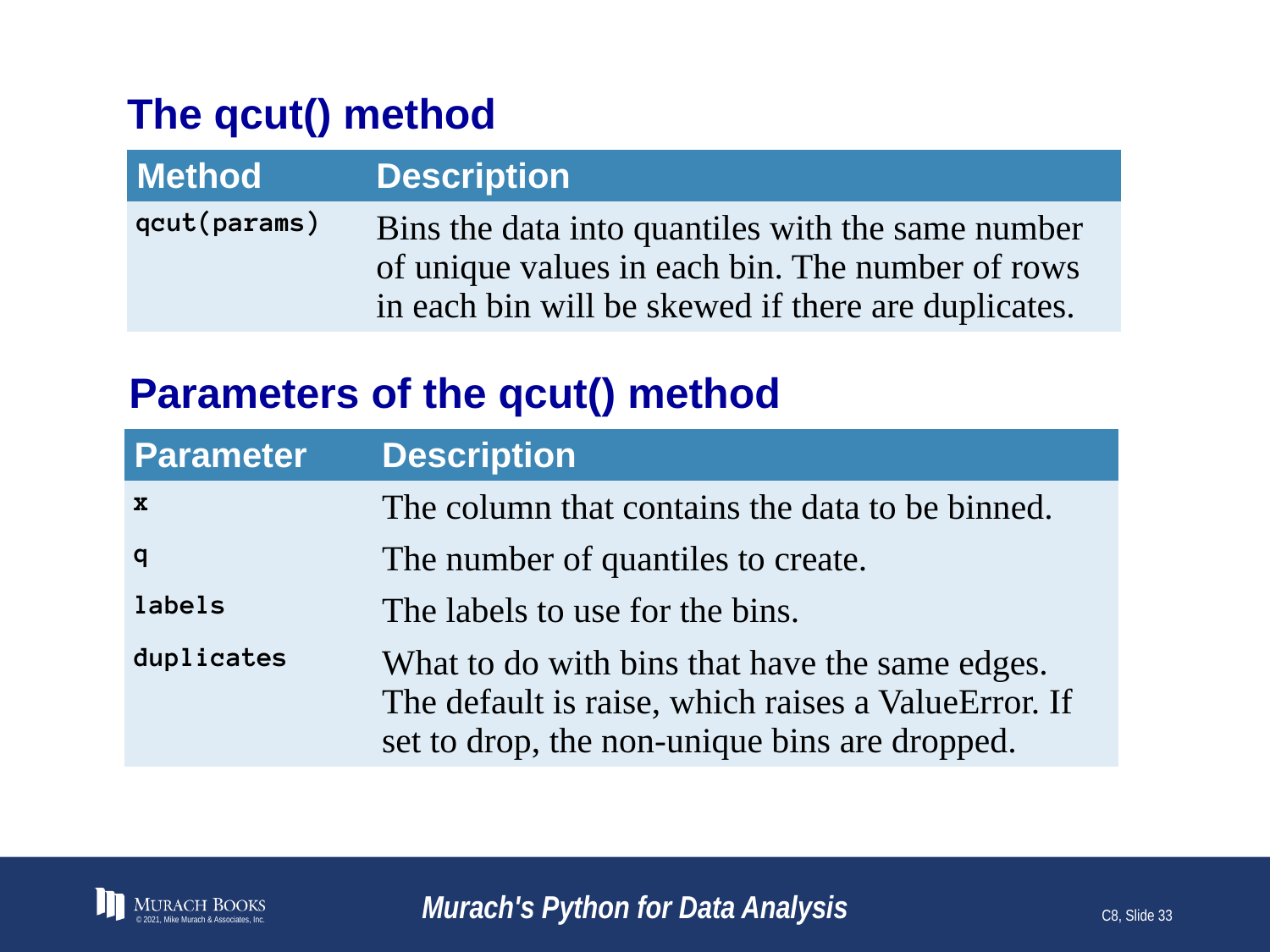

# The qcut() method
| Method | Description |
| --- | --- |
| qcut(params) | Bins the data into quantiles with the same number of unique values in each bin. The number of rows in each bin will be skewed if there are duplicates. |
Parameters of the qcut() method

| Parameter | Description |
| --- | --- |
| x | The column that contains the data to be binned. |
| q | The number of quantiles to create. |
| labels | The labels to use for the bins. |
| duplicates | What to do with bins that have the same edges. The default is raise, which raises a ValueError. If set to drop, the non-unique bins are dropped. |
© 2021, Mike Murach & Associates, Inc.
Murach's Python for Data Analysis

C8, Slide 33